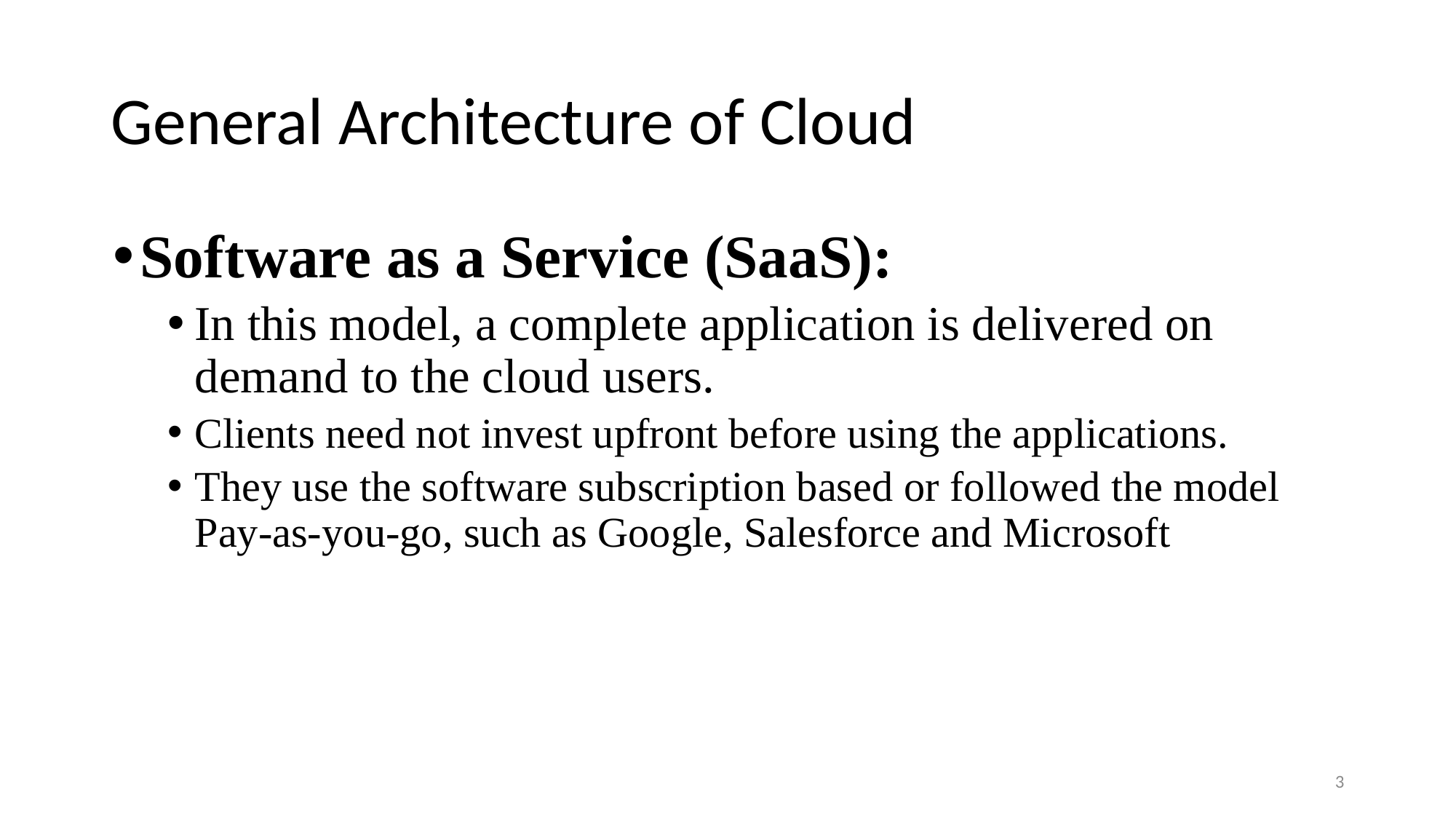

# General Architecture of Cloud
Software as a Service (SaaS):
In this model, a complete application is delivered on demand to the cloud users.
Clients need not invest upfront before using the applications.
They use the software subscription based or followed the model Pay-as-you-go, such as Google, Salesforce and Microsoft
3